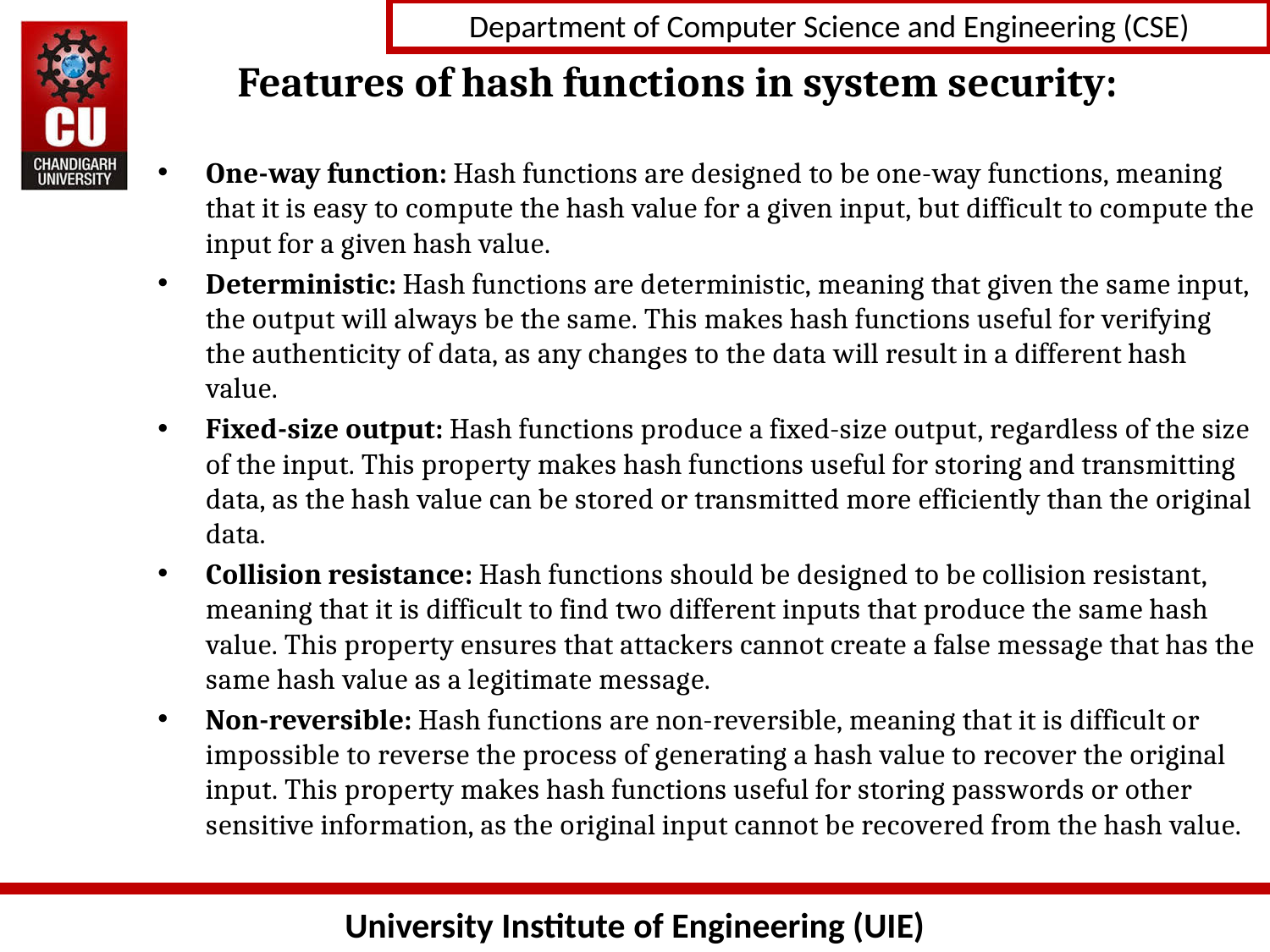

# Features of hash functions in system security:
One-way function: Hash functions are designed to be one-way functions, meaning that it is easy to compute the hash value for a given input, but difficult to compute the input for a given hash value.
Deterministic: Hash functions are deterministic, meaning that given the same input, the output will always be the same. This makes hash functions useful for verifying the authenticity of data, as any changes to the data will result in a different hash value.
Fixed-size output: Hash functions produce a fixed-size output, regardless of the size of the input. This property makes hash functions useful for storing and transmitting data, as the hash value can be stored or transmitted more efficiently than the original data.
Collision resistance: Hash functions should be designed to be collision resistant, meaning that it is difficult to find two different inputs that produce the same hash value. This property ensures that attackers cannot create a false message that has the same hash value as a legitimate message.
Non-reversible: Hash functions are non-reversible, meaning that it is difficult or impossible to reverse the process of generating a hash value to recover the original input. This property makes hash functions useful for storing passwords or other sensitive information, as the original input cannot be recovered from the hash value.